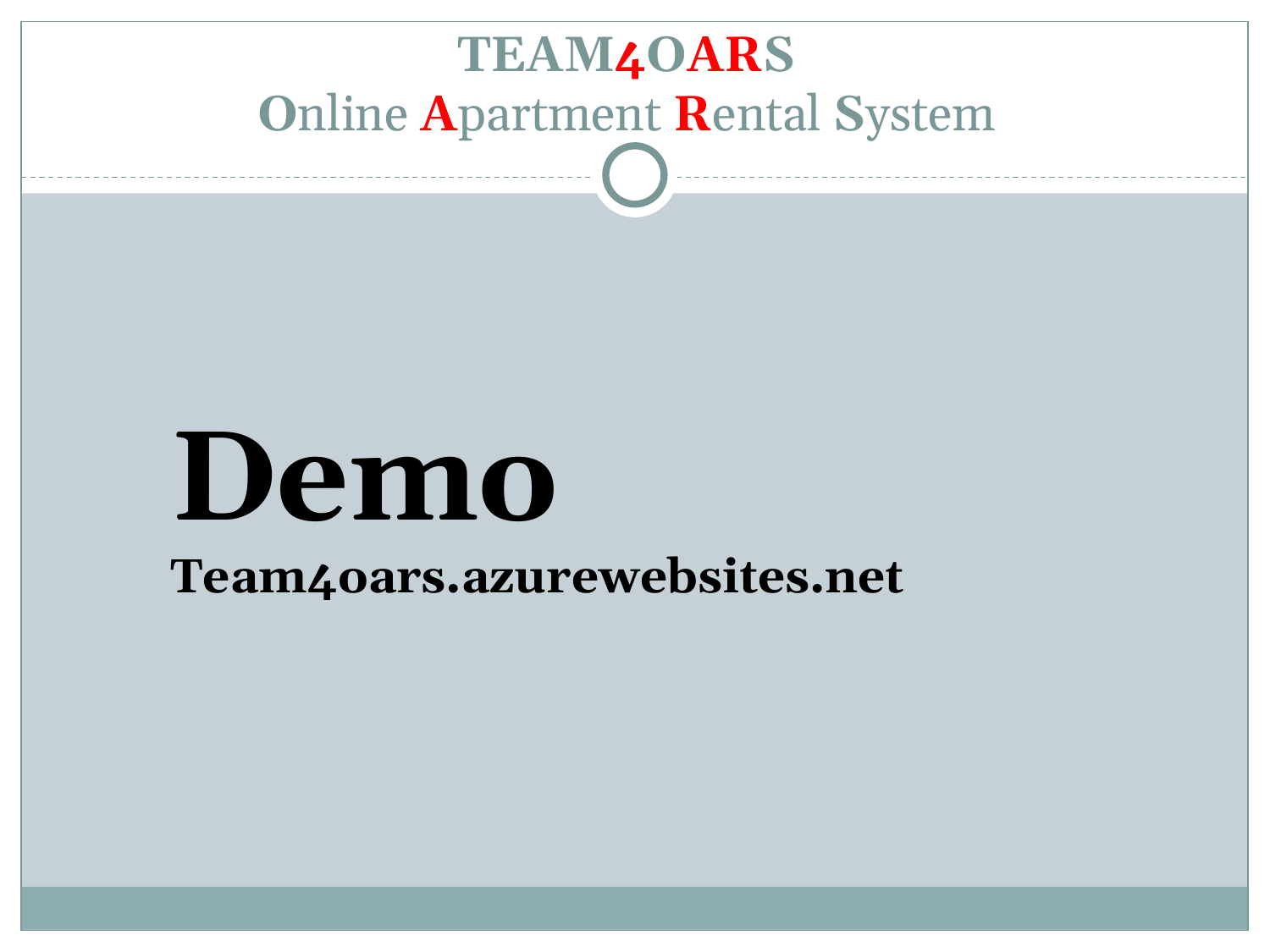

# TEAM4OARS Online Apartment Rental System
Demo
Team4oars.azurewebsites.net